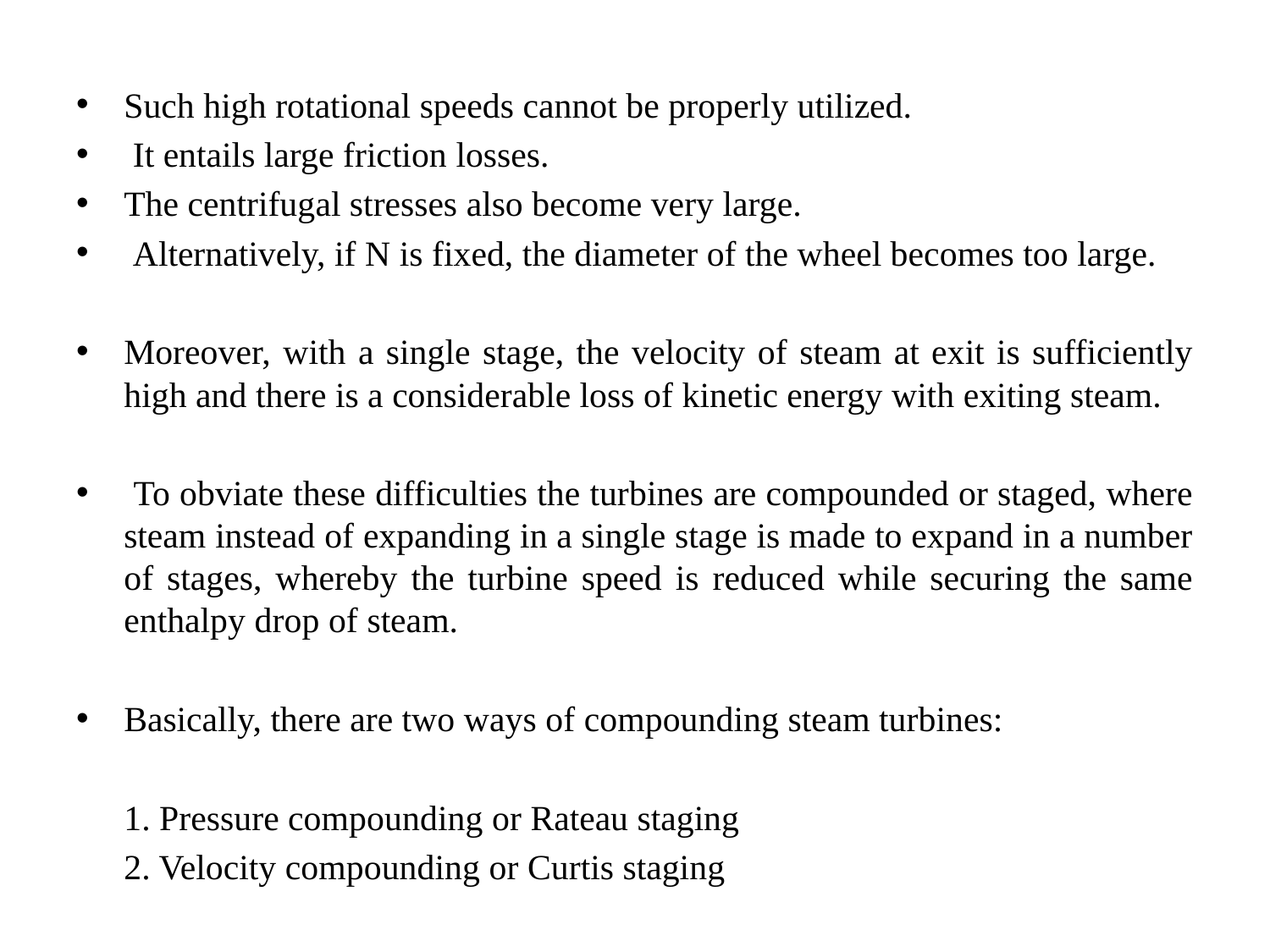

Such high rotational speeds cannot be properly utilized.
 It entails large friction losses.
The centrifugal stresses also become very large.
 Alternatively, if N is fixed, the diameter of the wheel becomes too large.

Moreover, with a single stage, the velocity of steam at exit is sufficiently high and there is a considerable loss of kinetic energy with exiting steam.

 To obviate these difficulties the turbines are compounded or staged, where steam instead of expanding in a single stage is made to expand in a number of stages, whereby the turbine speed is reduced while securing the same enthalpy drop of steam.

Basically, there are two ways of compounding steam turbines:

	1. Pressure compounding or Rateau staging
	2. Velocity compounding or Curtis staging